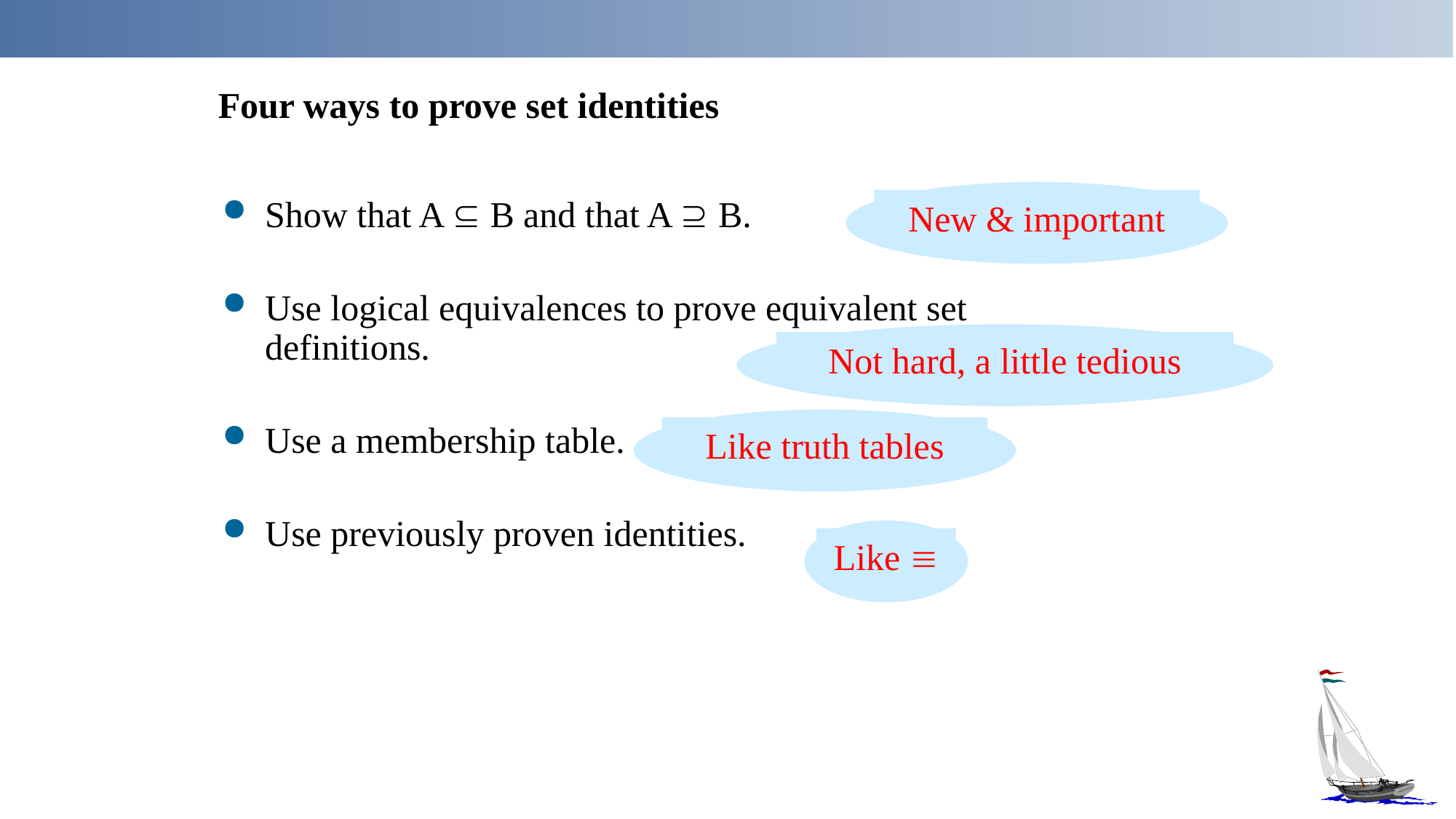

Four ways to prove set identities

New & important
Show that A ⊆ B and that A ⊇ B.

Use logical equivalences to prove equivalent set definitions.

Use a membership table.

Use previously proven identities.

Not hard, a little tedious

Like truth tables

Like ≡